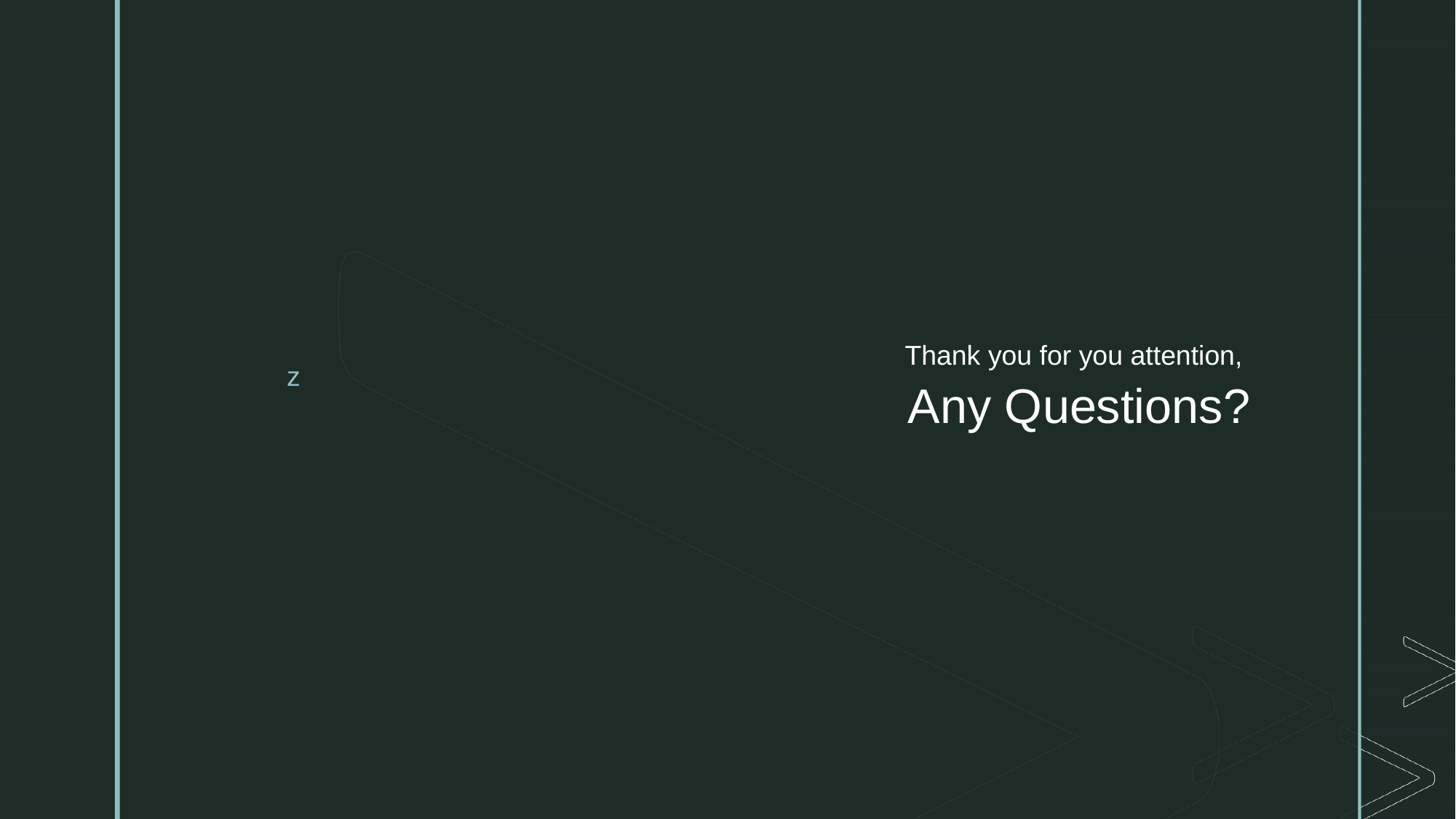

Thank you for you attention,
# Any Questions?